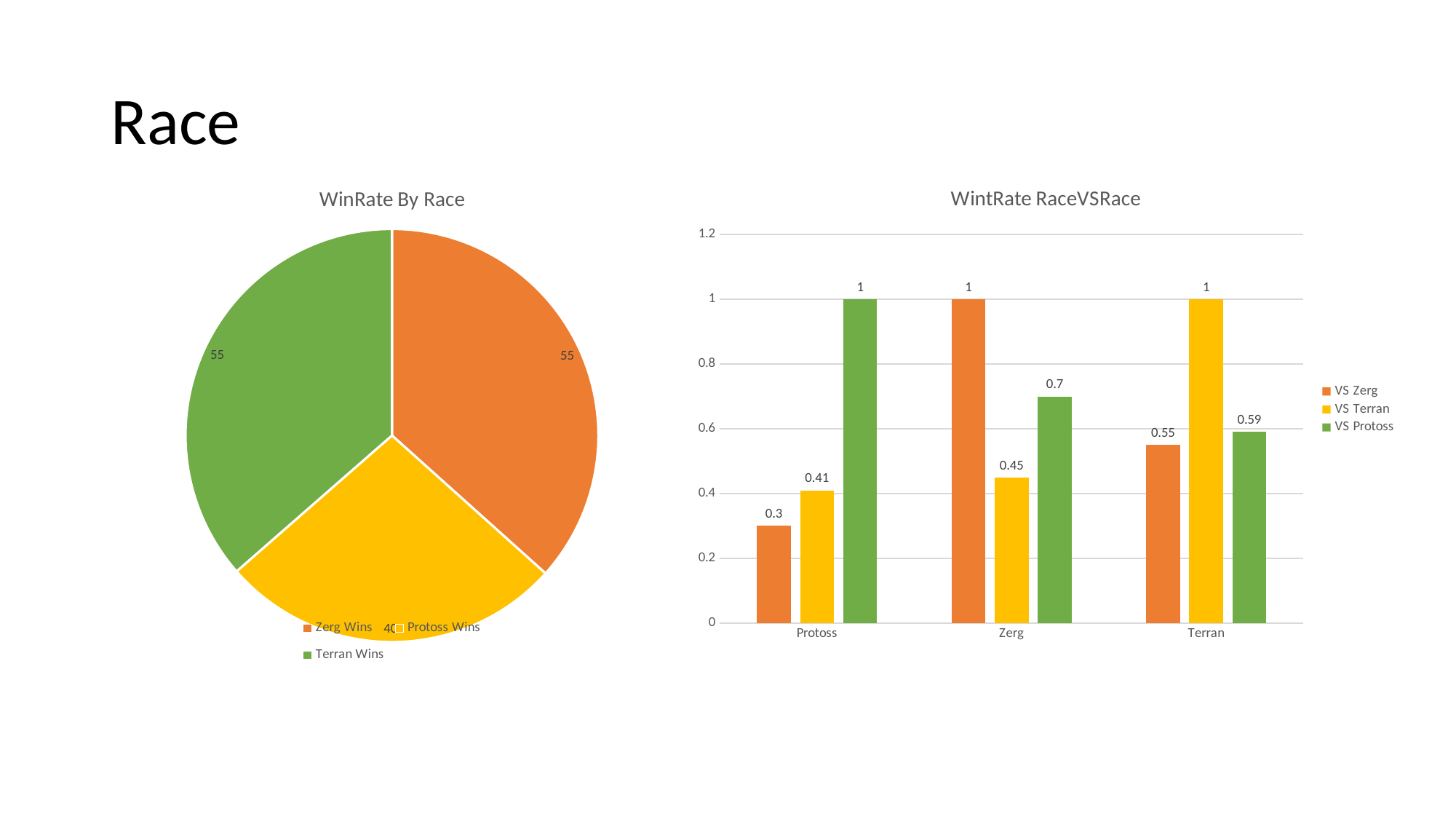

# Race

### Chart: WinRate By Race

| Category |  |
|---|---|
| Zerg Wins | 55.0 |
| Protoss Wins | 40.416666666666664 |
| Terran Wins | 54.6875 |

### Chart: WintRate RaceVSRace

| Category | VS Zerg | VS Terran | VS Protoss |
|---|---|---|---|
| Protoss | 0.3 | 0.41 | 1.0 |
| Zerg | 1.0 | 0.45 | 0.7 |
| Terran | 0.55 | 1.0 | 0.59 |